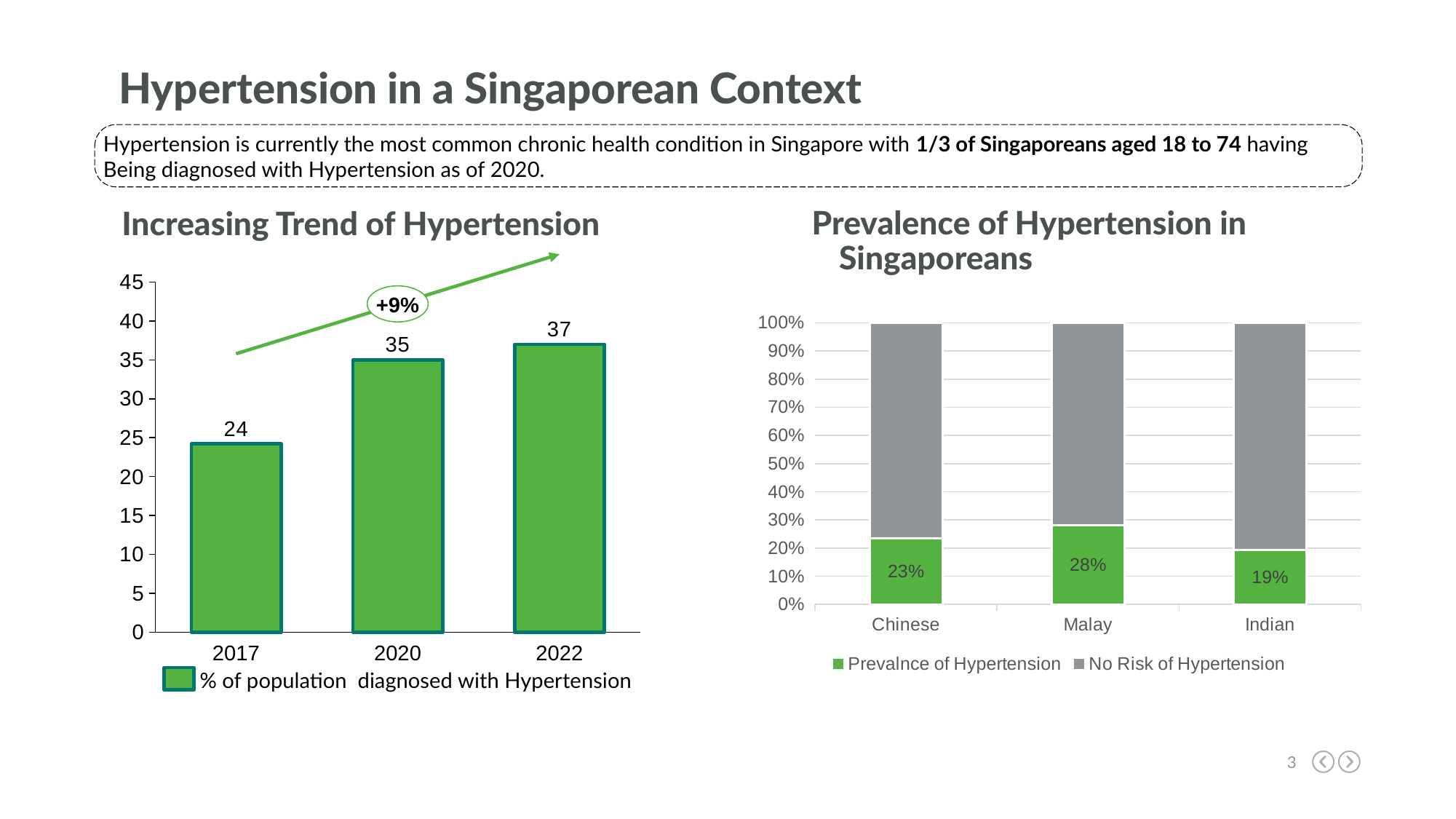

Hypertension in a Singaporean Context
Hypertension is currently the most common chronic health condition in Singapore with 1/3 of Singaporeans aged 18 to 74 having
Being diagnosed with Hypertension as of 2020.
Increasing Trend of Hypertension
Prevalence of Hypertension in Singaporeans

### Chart

| Category |  |  |
|---|---|---|
+9%

### Chart

| Category | Prevalnce of Hypertension | No Risk of Hypertension |
|---|---|---|
| Chinese | 0.234 | 0.766 |
| Malay | 0.28 | 0.72 |
| Indian | 0.193 | 0.807 |
2017
2020
2022
% of population  diagnosed with Hypertension